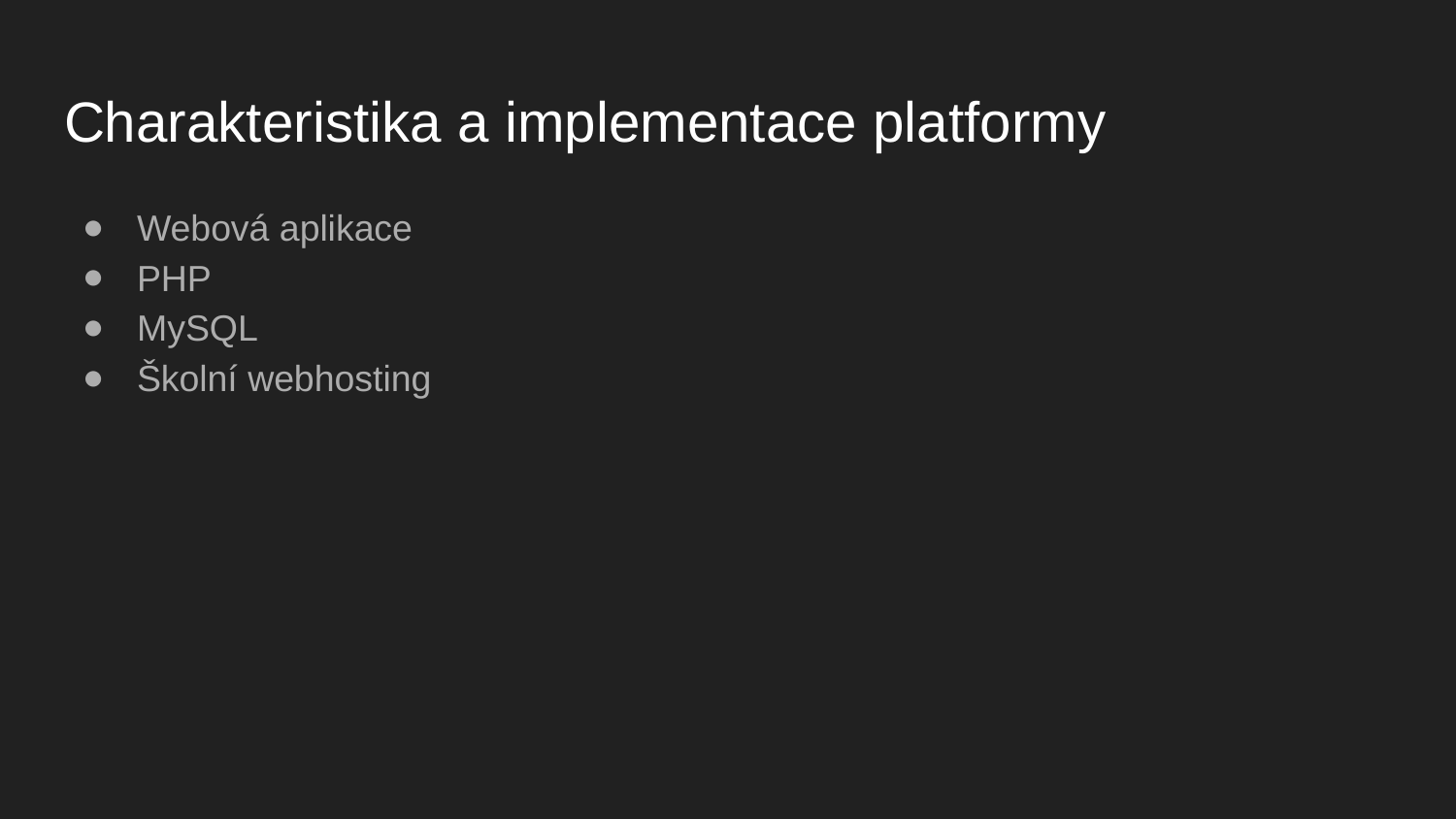

# Charakteristika a implementace platformy
Webová aplikace
PHP
MySQL
Školní webhosting